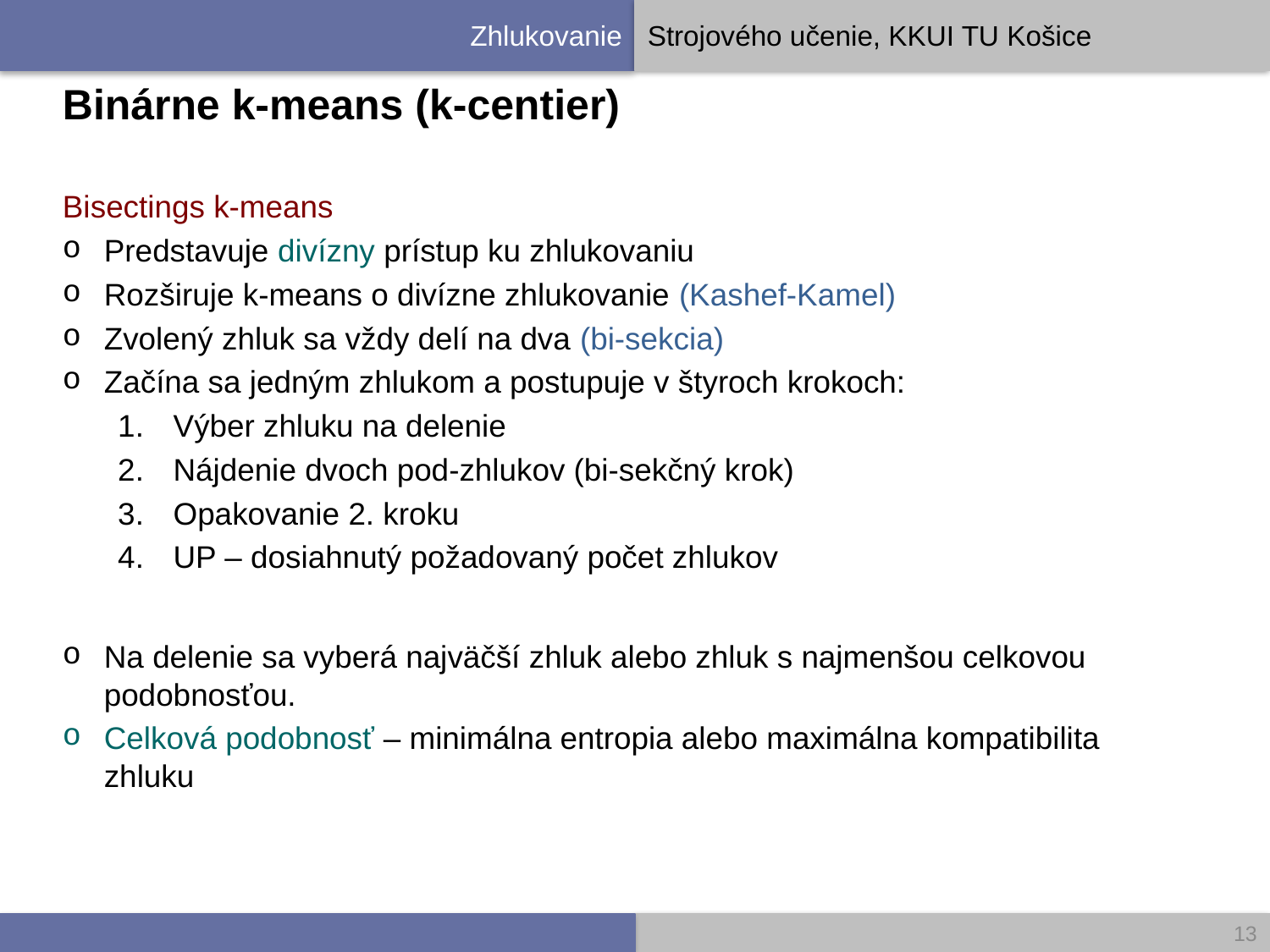

# Binárne k-means (k-centier)
Bisectings k-means
Predstavuje divízny prístup ku zhlukovaniu
Rozširuje k-means o divízne zhlukovanie (Kashef-Kamel)
Zvolený zhluk sa vždy delí na dva (bi-sekcia)
Začína sa jedným zhlukom a postupuje v štyroch krokoch:
Výber zhluku na delenie
Nájdenie dvoch pod-zhlukov (bi-sekčný krok)
Opakovanie 2. kroku
UP – dosiahnutý požadovaný počet zhlukov

Na delenie sa vyberá najväčší zhluk alebo zhluk s najmenšou celkovou podobnosťou.
Celková podobnosť – minimálna entropia alebo maximálna kompatibilita zhluku
13